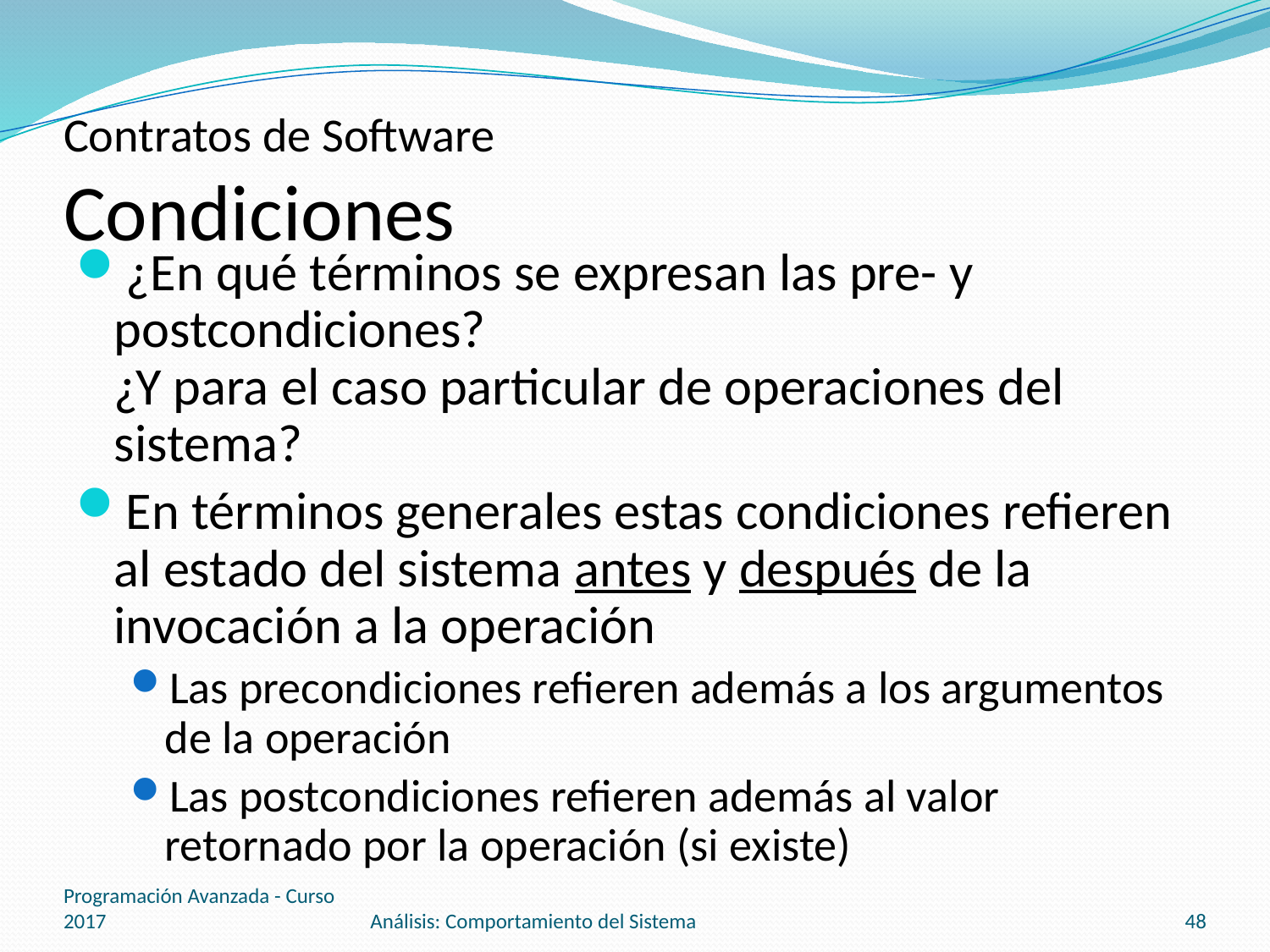

# Contratos de Software Condiciones
¿En qué términos se expresan las pre- y postcondiciones?
¿Y para el caso particular de operaciones del sistema?
En términos generales estas condiciones refieren al estado del sistema antes y después de la invocación a la operación
Las precondiciones refieren además a los argumentos de la operación
Las postcondiciones refieren además al valor retornado por la operación (si existe)
Programación Avanzada - Curso 2017
Análisis: Comportamiento del Sistema
48